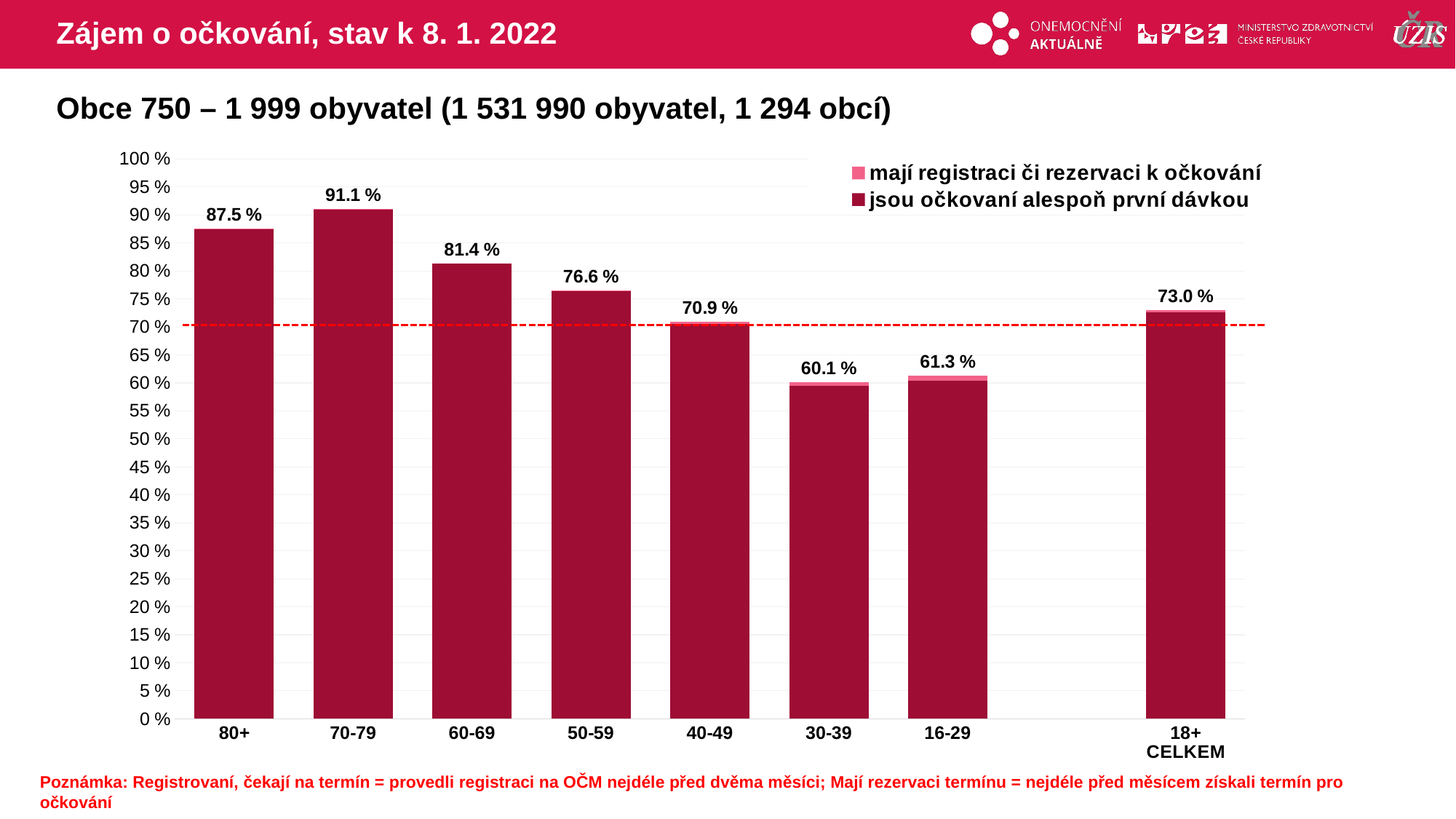

# Zájem o očkování, stav k 8. 1. 2022
Obce 750 – 1 999 obyvatel (1 531 990 obyvatel, 1 294 obcí)

### Chart

| Category | mají registraci či rezervaci k očkování | jsou očkovaní alespoň první dávkou |
|---|---|---|
| 80+ | 87.53759 | 87.4488206 |
| 70-79 | 91.12268 | 91.0041871 |
| 60-69 | 81.37815 | 81.2602429 |
| 50-59 | 76.55558 | 76.3642966 |
| 40-49 | 70.86557 | 70.5407621 |
| 30-39 | 60.09893 | 59.4453412 |
| 16-29 | 61.32214 | 60.4261859 |
|  | None | None |
| 18+ CELKEM | 73.02161 | 72.648064 |
Poznámka: Registrovaní, čekají na termín = provedli registraci na OČM nejdéle před dvěma měsíci; Mají rezervaci termínu = nejdéle před měsícem získali termín pro očkování